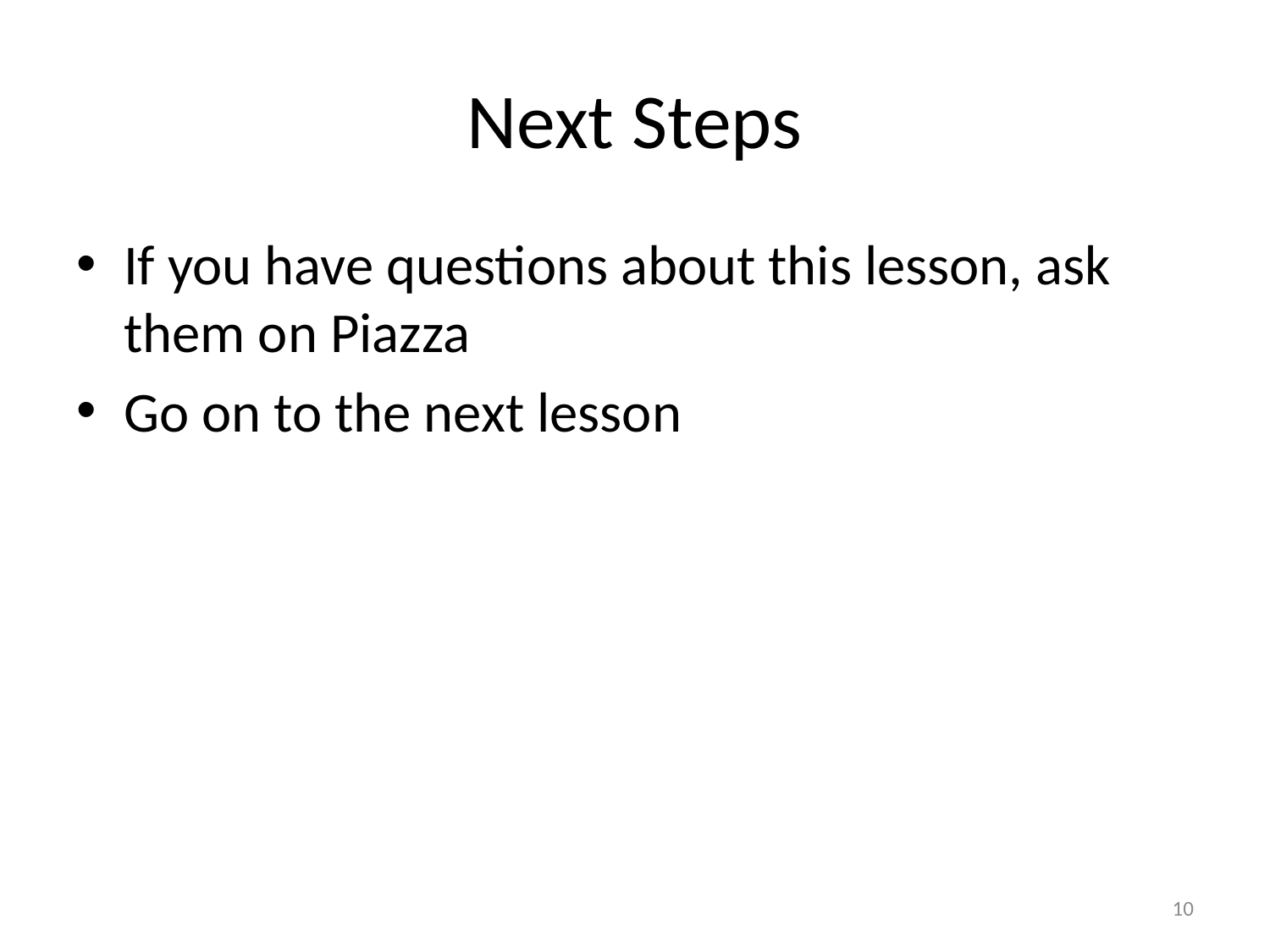

# Next Steps
If you have questions about this lesson, ask them on Piazza
Go on to the next lesson
10